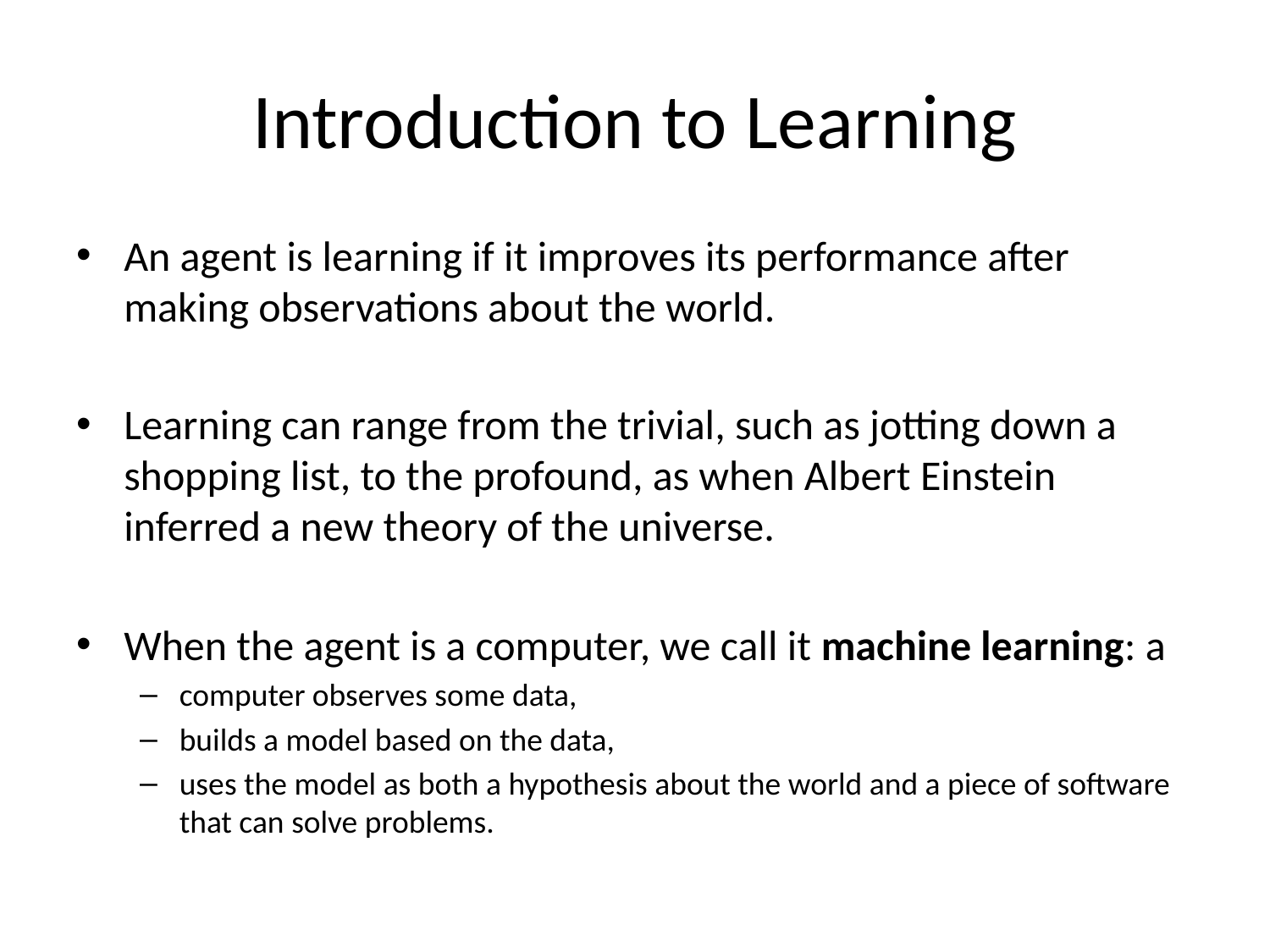

# Introduction to Learning
An agent is learning if it improves its performance after making observations about the world.

Learning can range from the trivial, such as jotting down a shopping list, to the profound, as when Albert Einstein inferred a new theory of the universe.

When the agent is a computer, we call it machine learning: a
computer observes some data,
builds a model based on the data,
uses the model as both a hypothesis about the world and a piece of software that can solve problems.